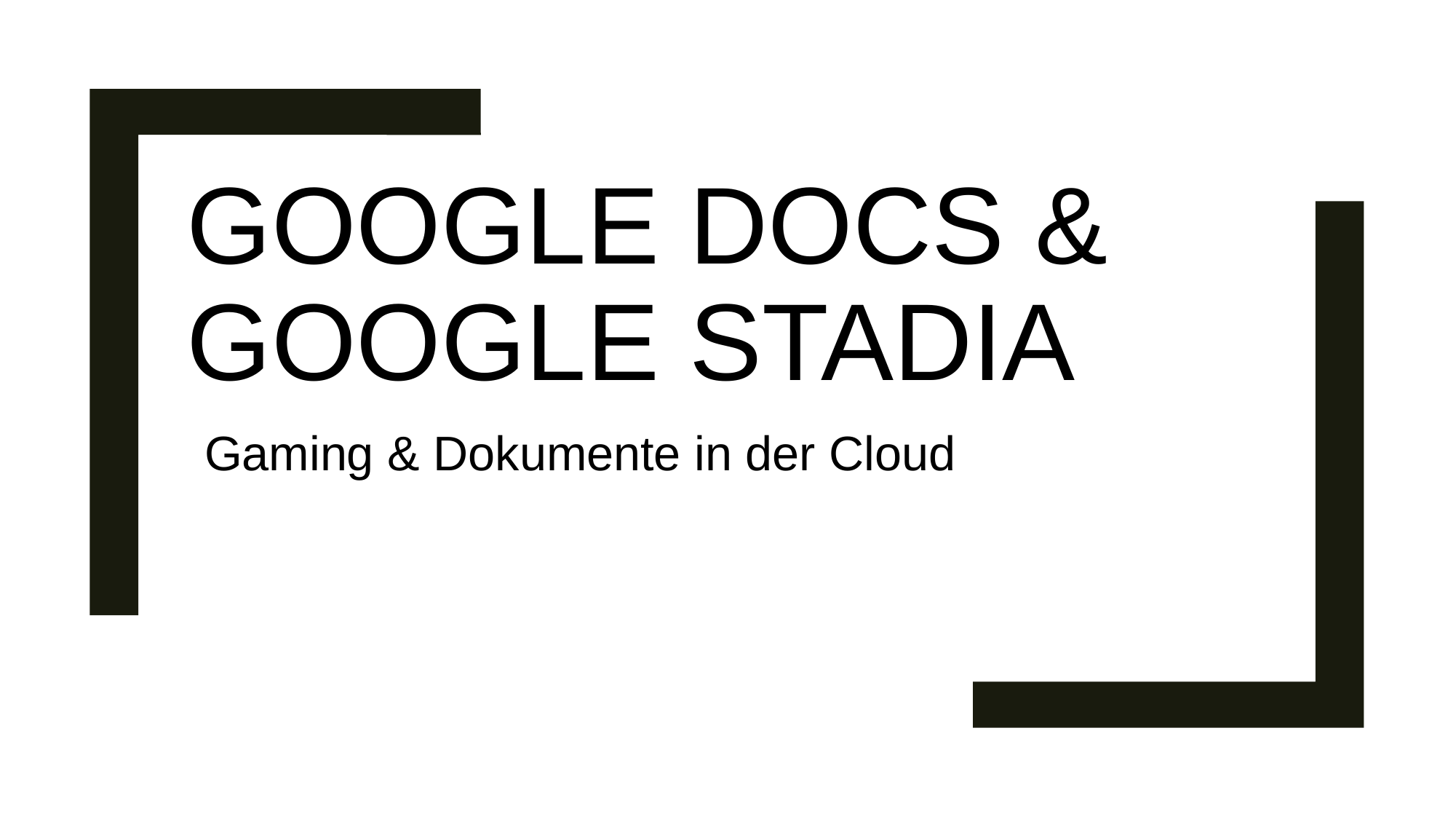

# Google Docs & Google Stadia
Gaming & Dokumente in der Cloud